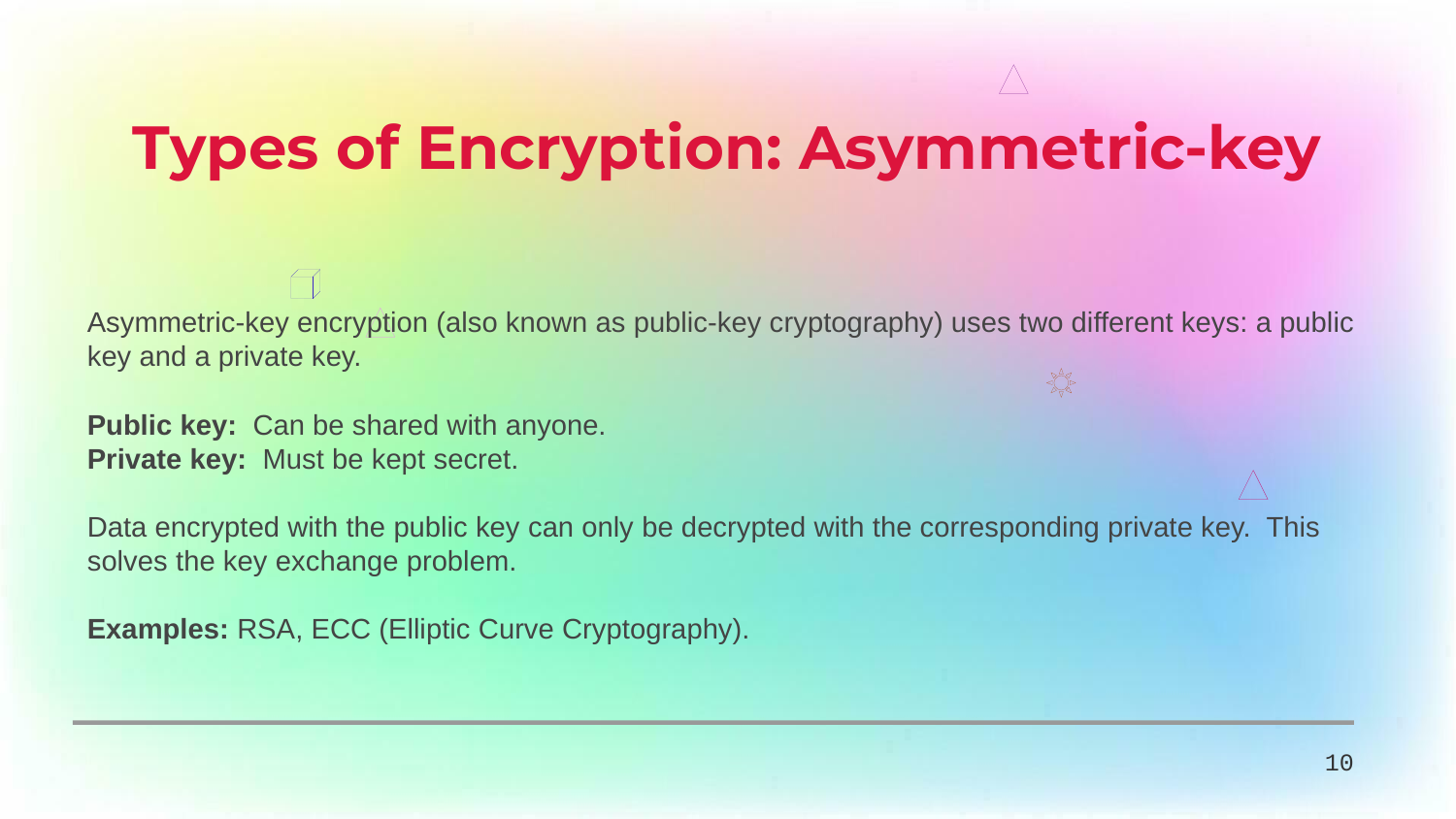

Types of Encryption: Asymmetric-key
Asymmetric-key encryption (also known as public-key cryptography) uses two different keys: a public key and a private key.

Public key:  Can be shared with anyone.
Private key:  Must be kept secret.

Data encrypted with the public key can only be decrypted with the corresponding private key.  This solves the key exchange problem.

Examples: RSA, ECC (Elliptic Curve Cryptography).

10